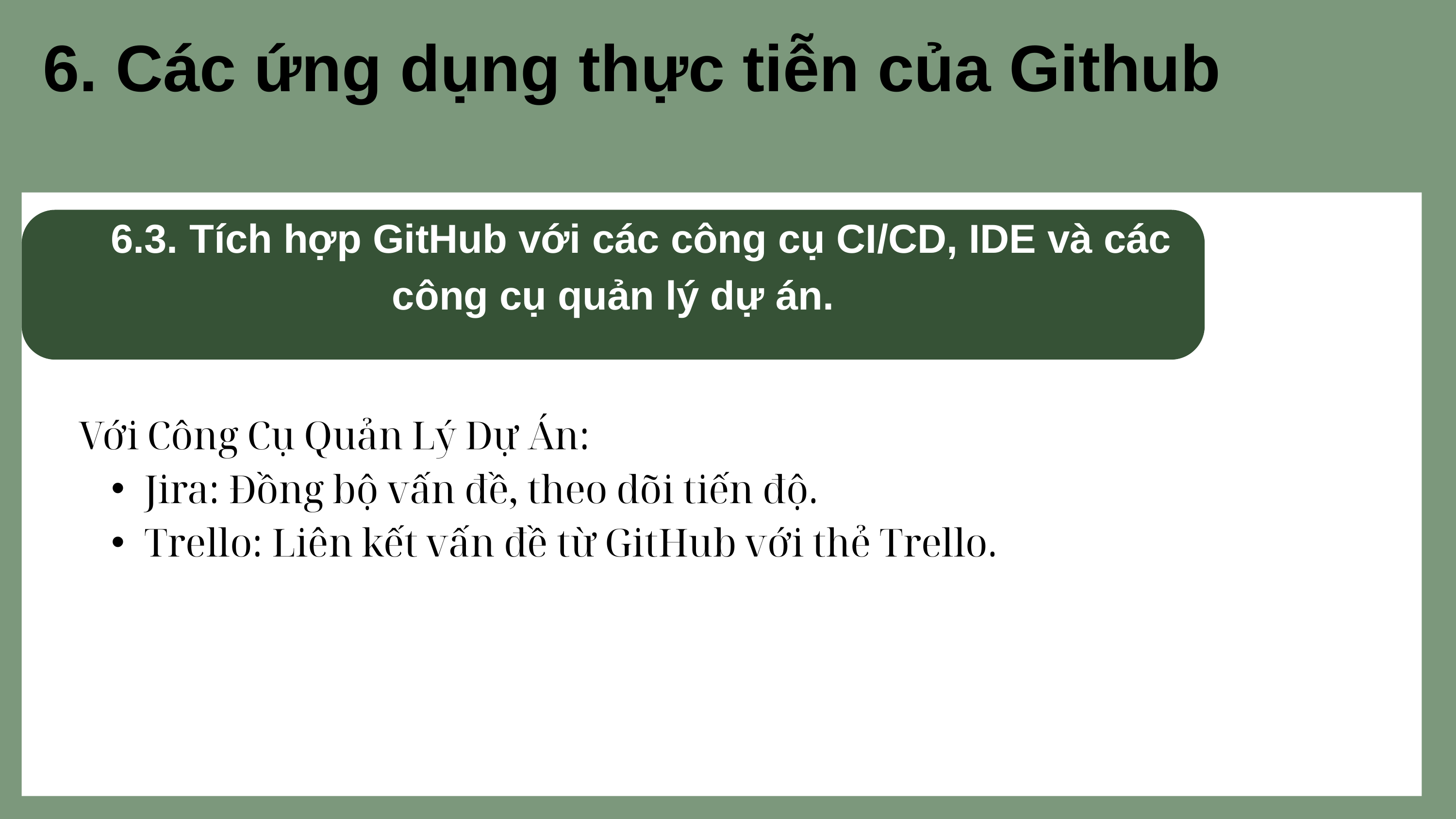

6. Các ứng dụng thực tiễn của Github

     6.3. Tích hợp GitHub với các công cụ CI/CD, IDE và các công cụ quản lý dự án.
Với Công Cụ Quản Lý Dự Án:
Jira: Đồng bộ vấn đề, theo dõi tiến độ.
Trello: Liên kết vấn đề từ GitHub với thẻ Trello.